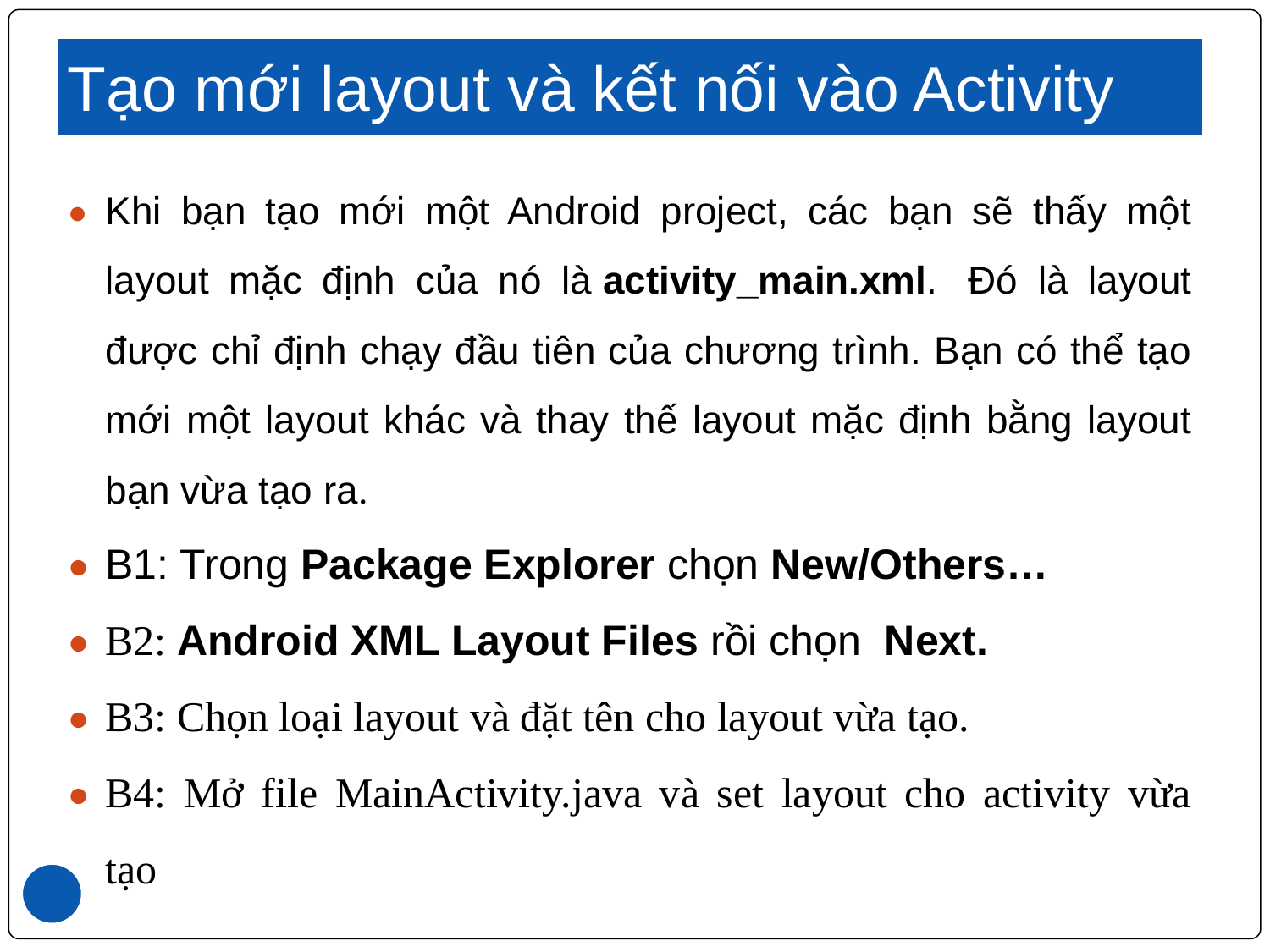

# Tạo mới layout và kết nối vào Activity
Khi bạn tạo mới một Android project, các bạn sẽ thấy một layout mặc định của nó là activity_main.xml.  Đó là layout được chỉ định chạy đầu tiên của chương trình. Bạn có thể tạo mới một layout khác và thay thế layout mặc định bằng layout bạn vừa tạo ra.
B1: Trong Package Explorer chọn New/Others…
B2: Android XML Layout Files rồi chọn  Next.
B3: Chọn loại layout và đặt tên cho layout vừa tạo.
B4: Mở file MainActivity.java và set layout cho activity vừa tạo